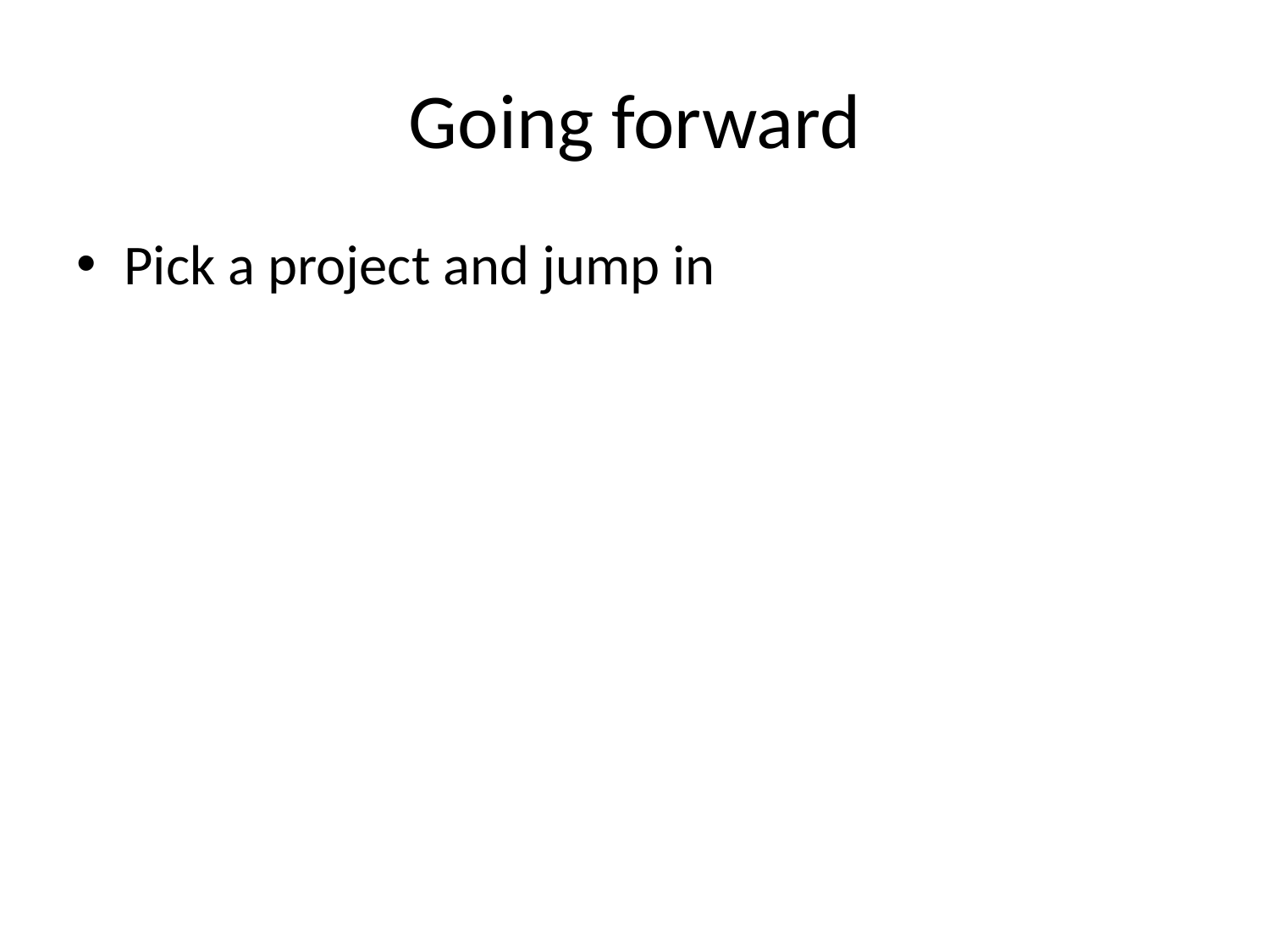

# Going forward
Pick a project and jump in